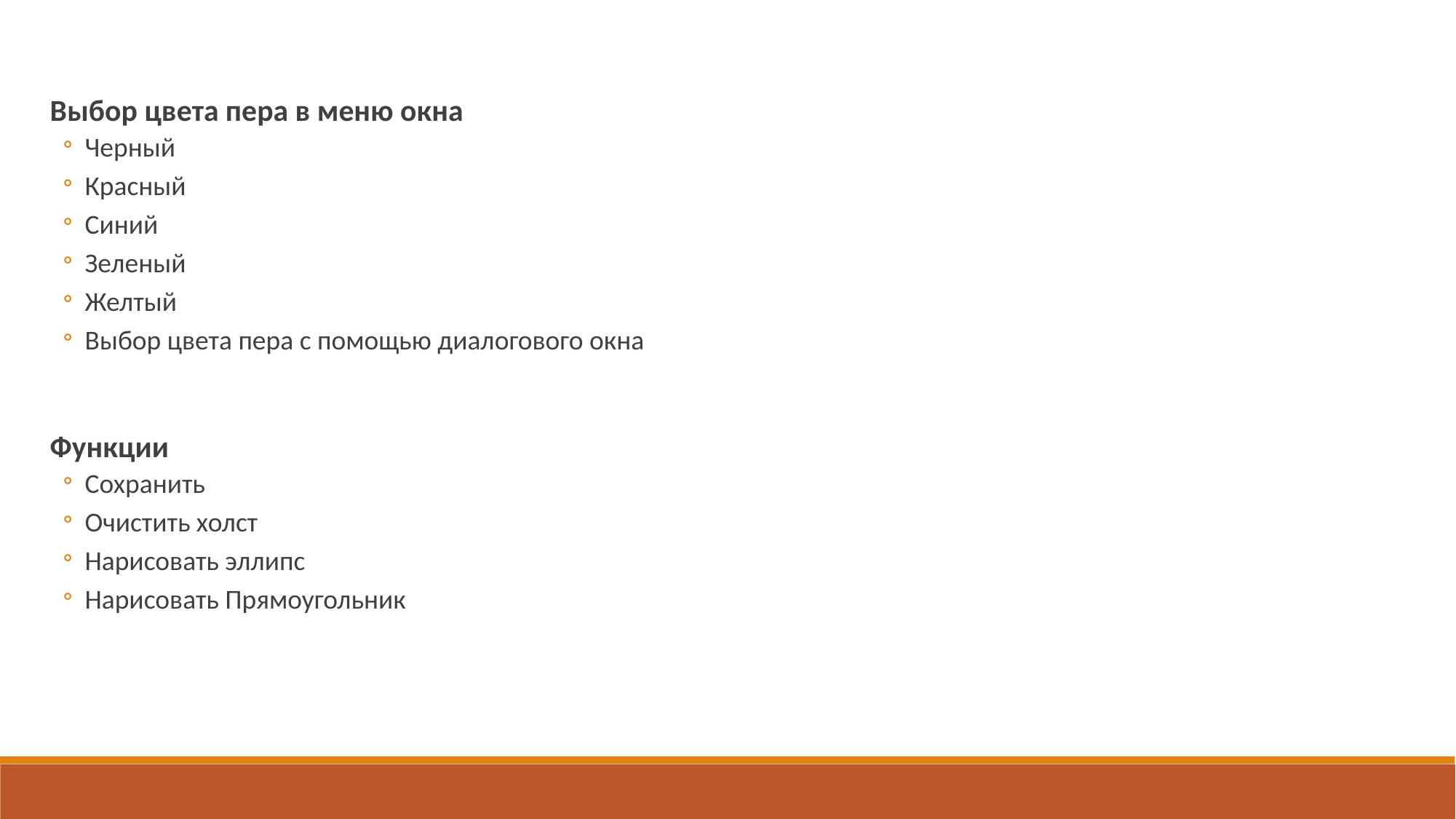

Выбор цвета пера в меню окна
Черный
Красный
Синий
Зеленый
Желтый
Выбор цвета пера с помощью диалогового окна

Функции
Сохранить
Очистить холст
Нарисовать эллипс
Нарисовать Прямоугольник